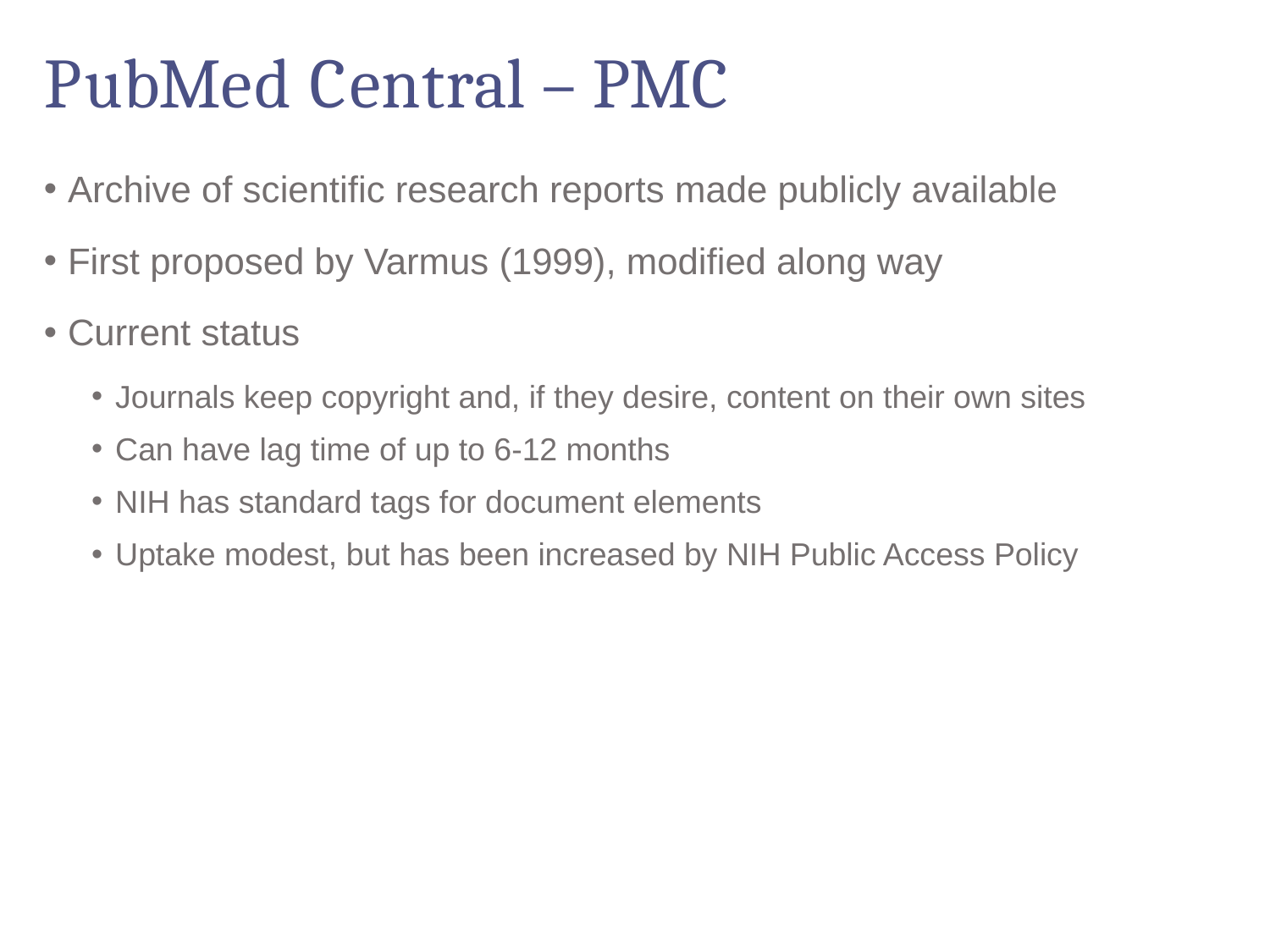

# PubMed Central – PMC
Archive of scientific research reports made publicly available
First proposed by Varmus (1999), modified along way
Current status
Journals keep copyright and, if they desire, content on their own sites
Can have lag time of up to 6-12 months
NIH has standard tags for document elements
Uptake modest, but has been increased by NIH Public Access Policy